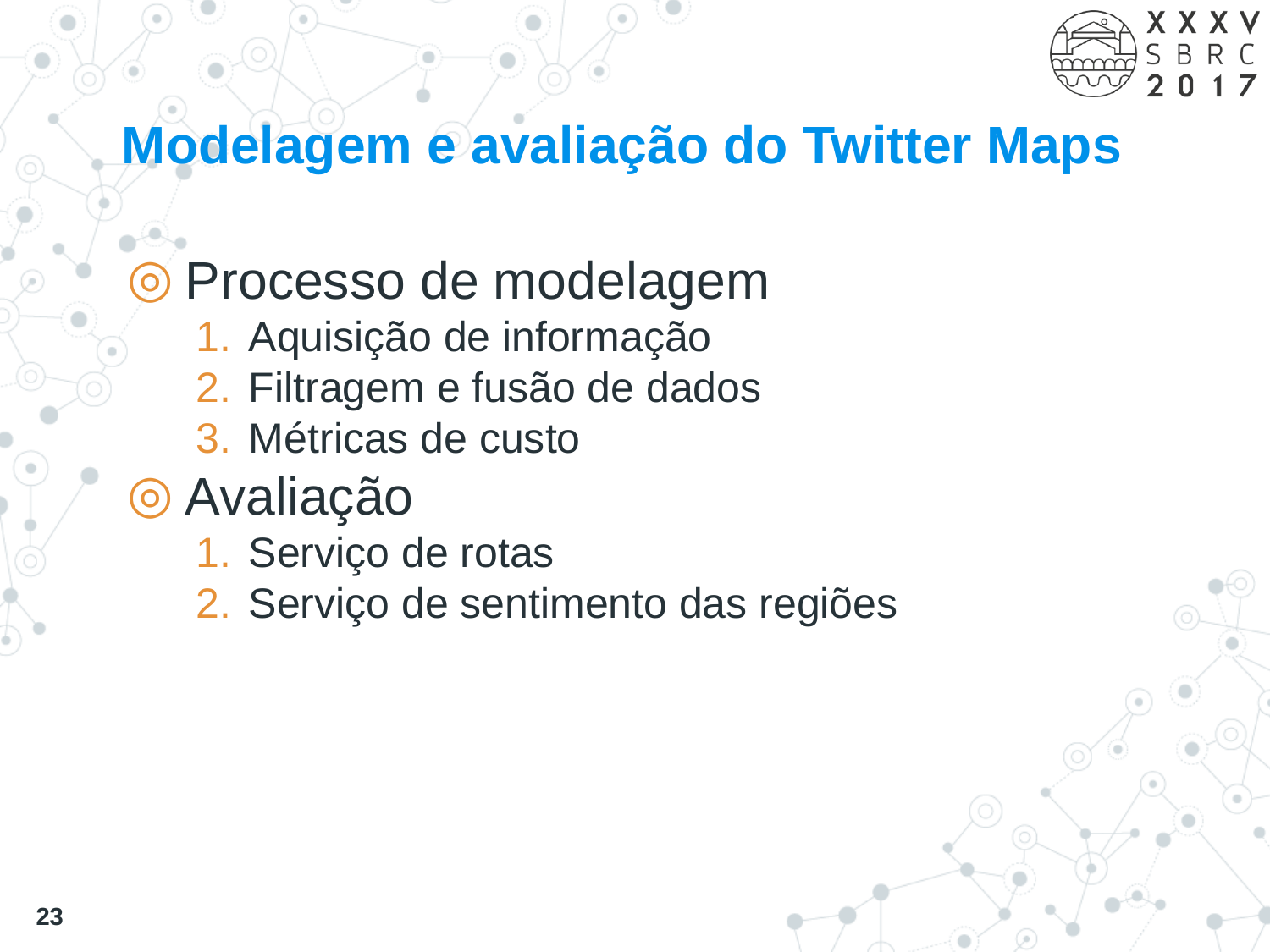

# Modelagem e avaliação do Twitter Maps
Processo de modelagem
Aquisição de informação
Filtragem e fusão de dados
Métricas de custo
Avaliação
Serviço de rotas
Serviço de sentimento das regiões
23